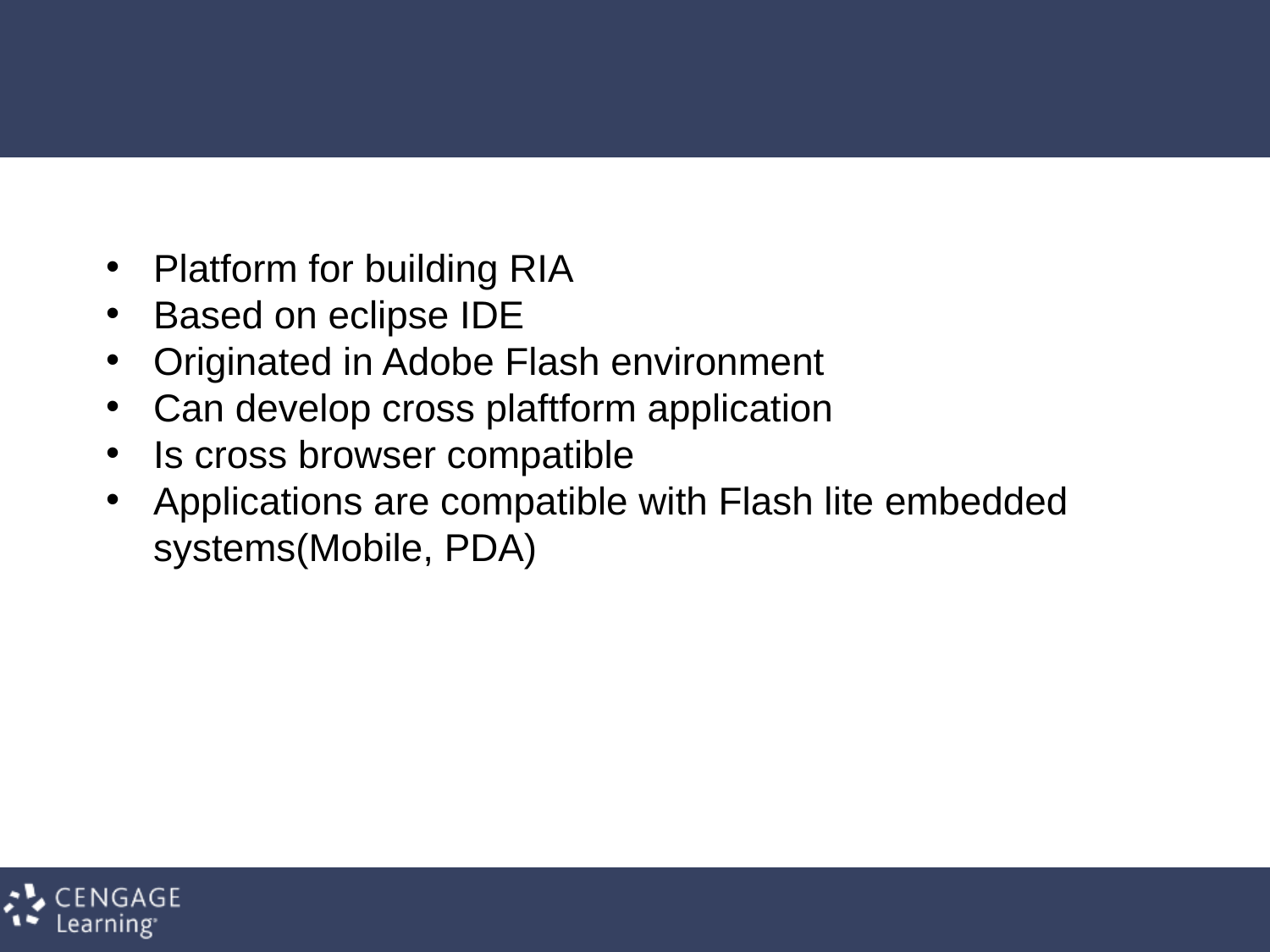

#
Platform for building RIA
Based on eclipse IDE
Originated in Adobe Flash environment
Can develop cross plaftform application
Is cross browser compatible
Applications are compatible with Flash lite embedded systems(Mobile, PDA)